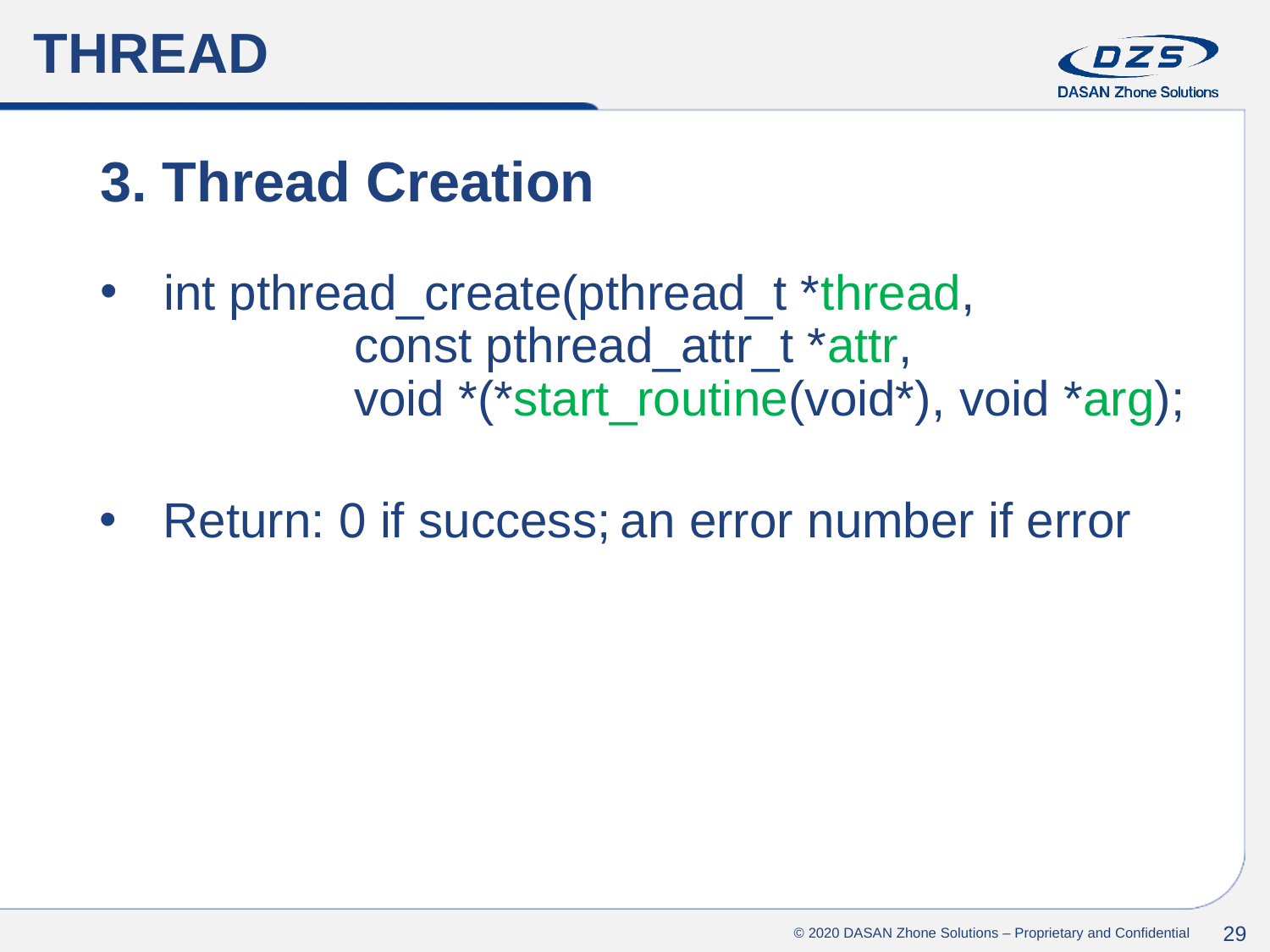

THREAD
3. Thread Creation

int pthread_create(pthread_t *thread,
		const pthread_attr_t *attr,
   		void *(*start_routine(void*), void *arg);

Return: 0 if success; an error number if error
© 2020 DASAN Zhone Solutions – Proprietary and Confidential
29